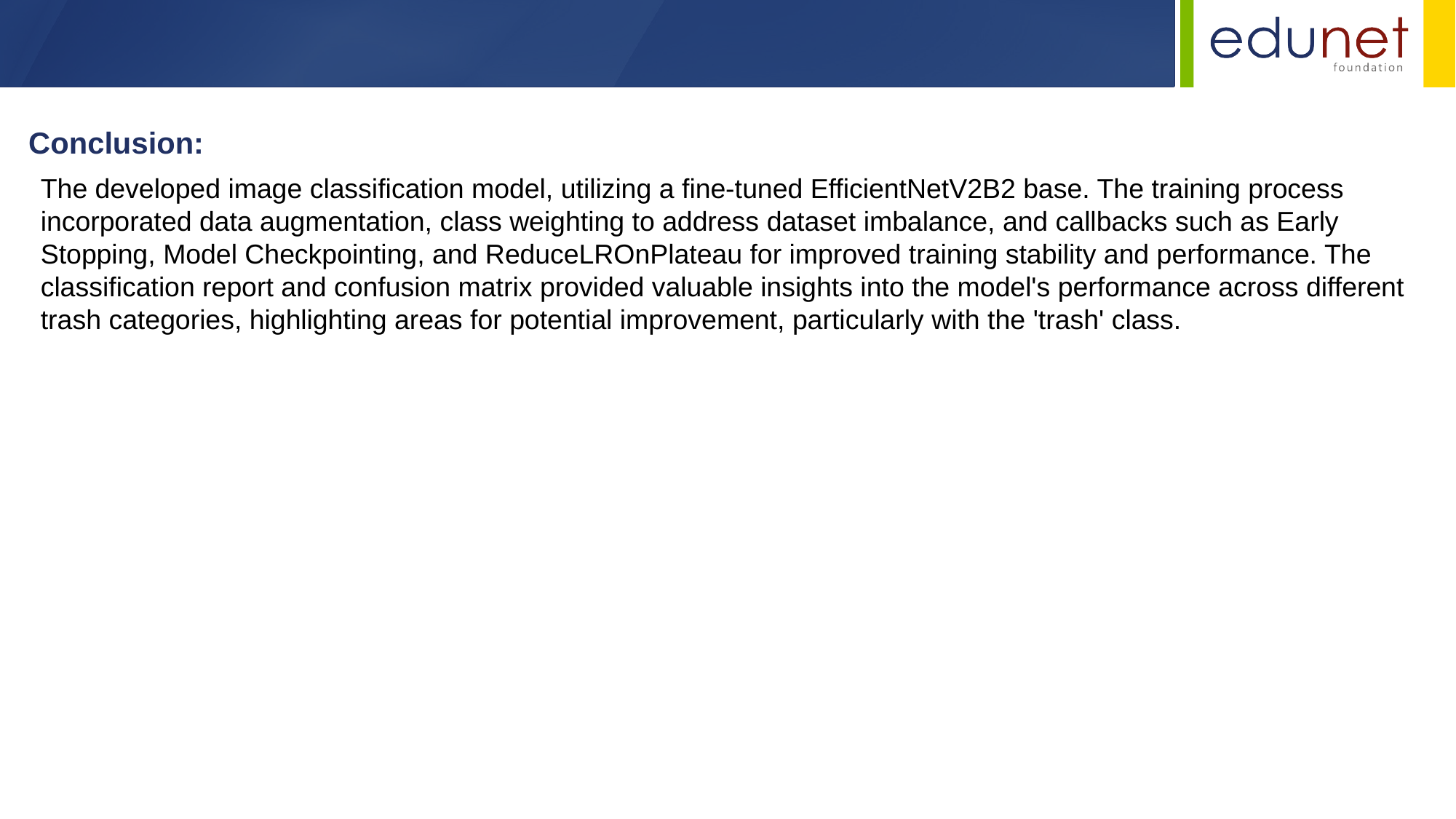

Conclusion:
The developed image classification model, utilizing a fine-tuned EfficientNetV2B2 base. The training process incorporated data augmentation, class weighting to address dataset imbalance, and callbacks such as Early Stopping, Model Checkpointing, and ReduceLROnPlateau for improved training stability and performance. The classification report and confusion matrix provided valuable insights into the model's performance across different trash categories, highlighting areas for potential improvement, particularly with the 'trash' class.